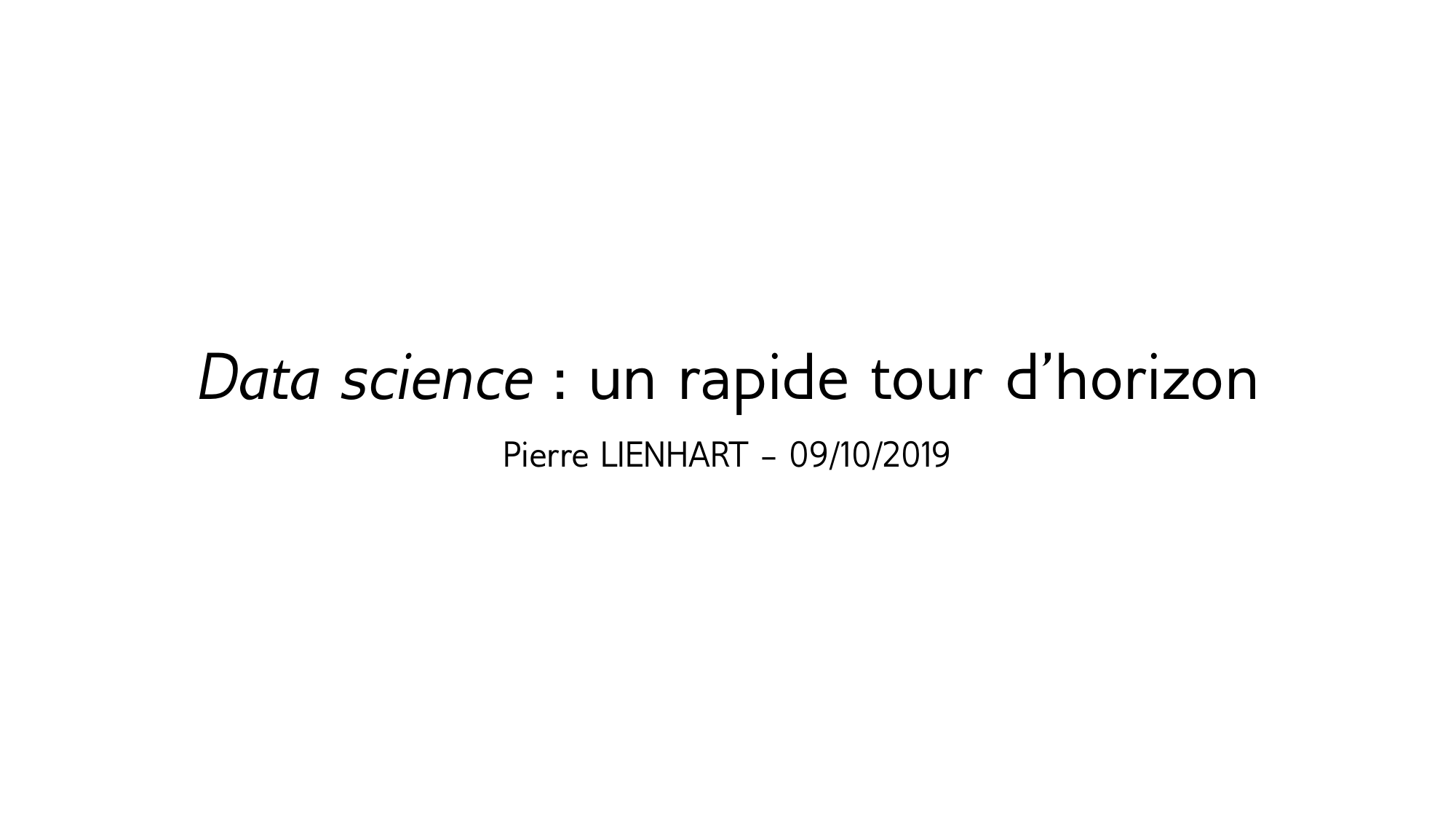

# Data science : un rapide tour d’horizon
Pierre LIENHART – 09/10/2019